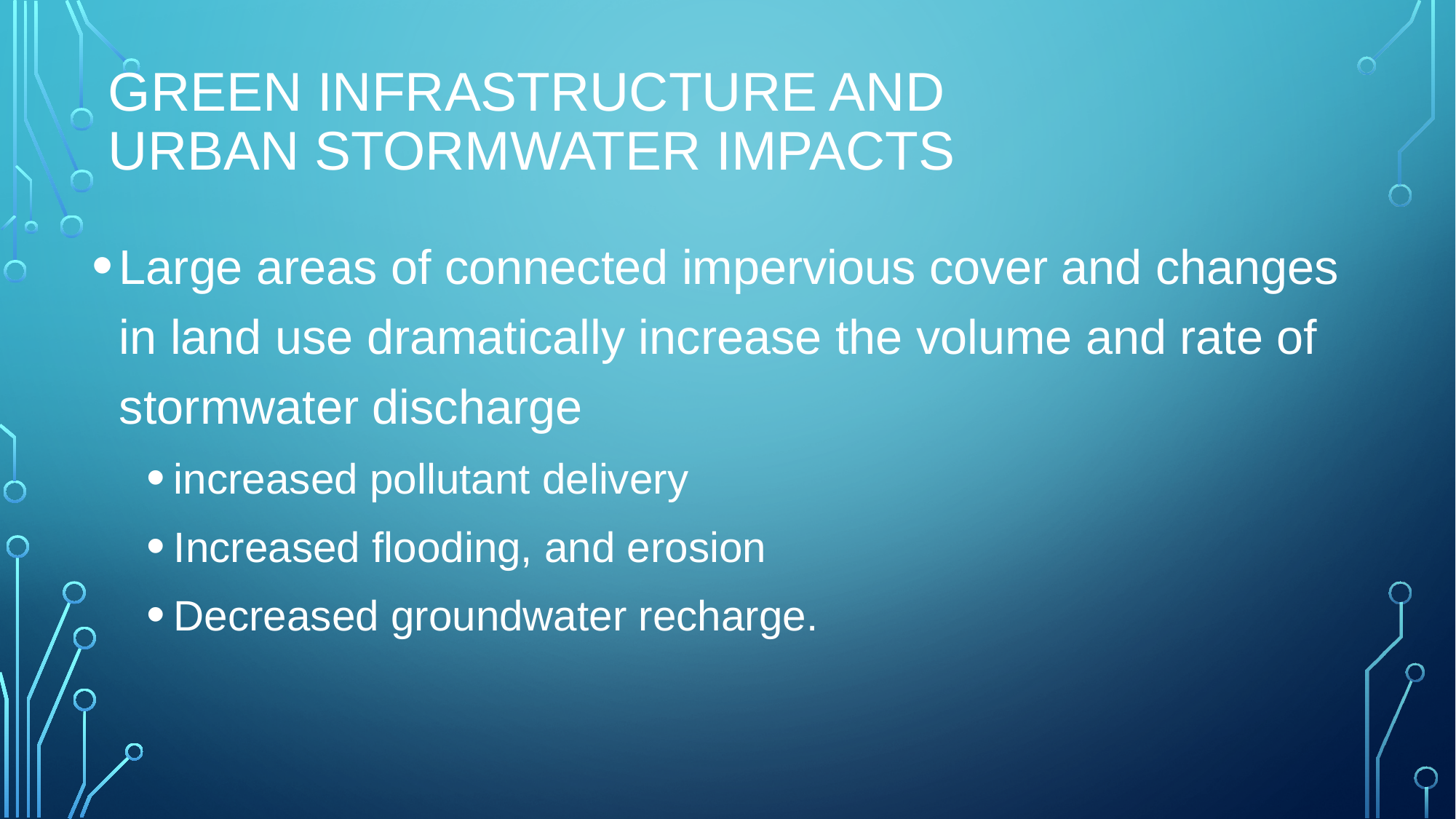

# Green Infrastructure and Urban Stormwater Impacts
Large areas of connected impervious cover and changes in land use dramatically increase the volume and rate of stormwater discharge
increased pollutant delivery
Increased flooding, and erosion
Decreased groundwater recharge.